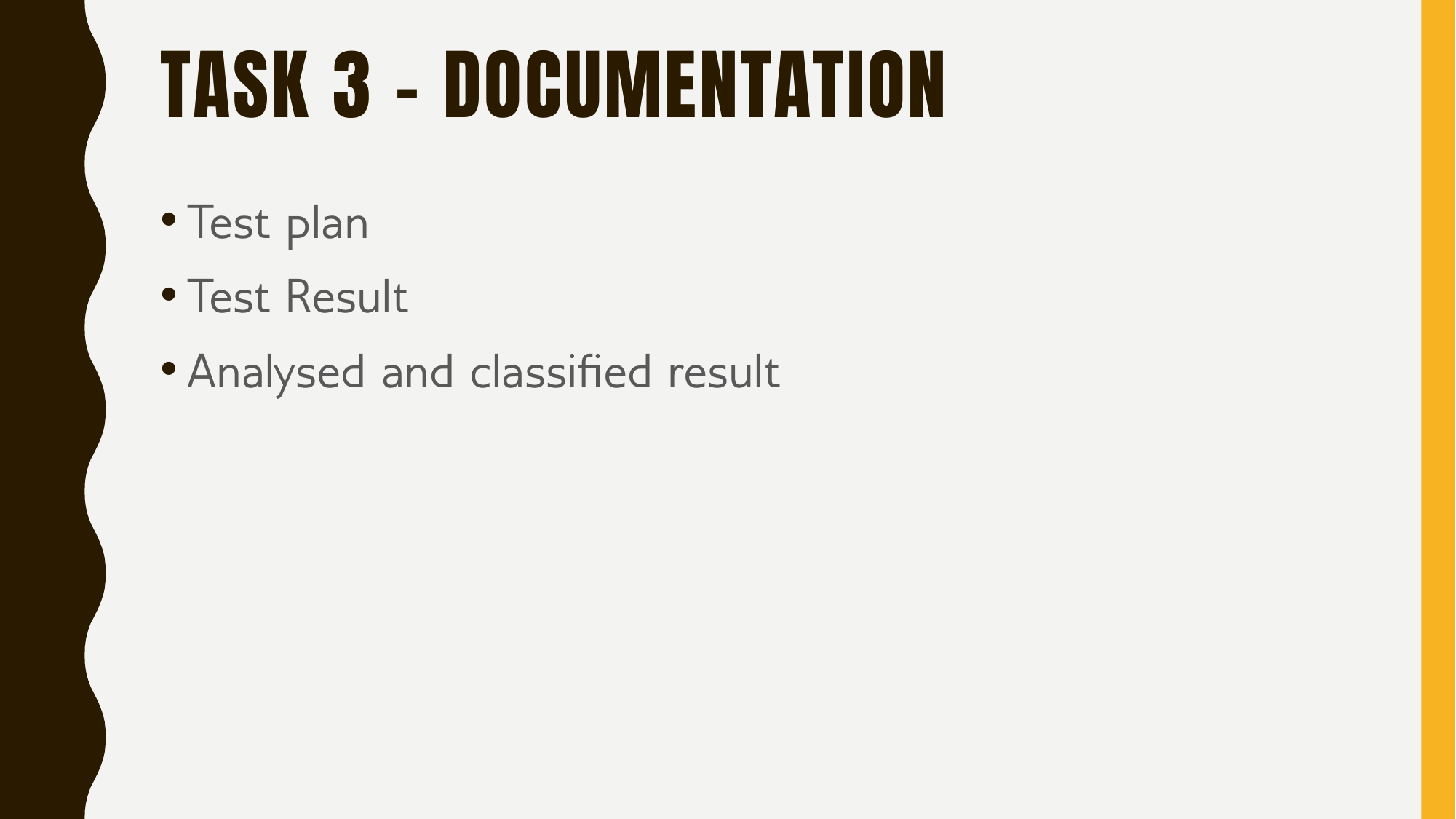

# Task 3 – DOCUMENTATION
Test plan
Test Result
Analysed and classified result